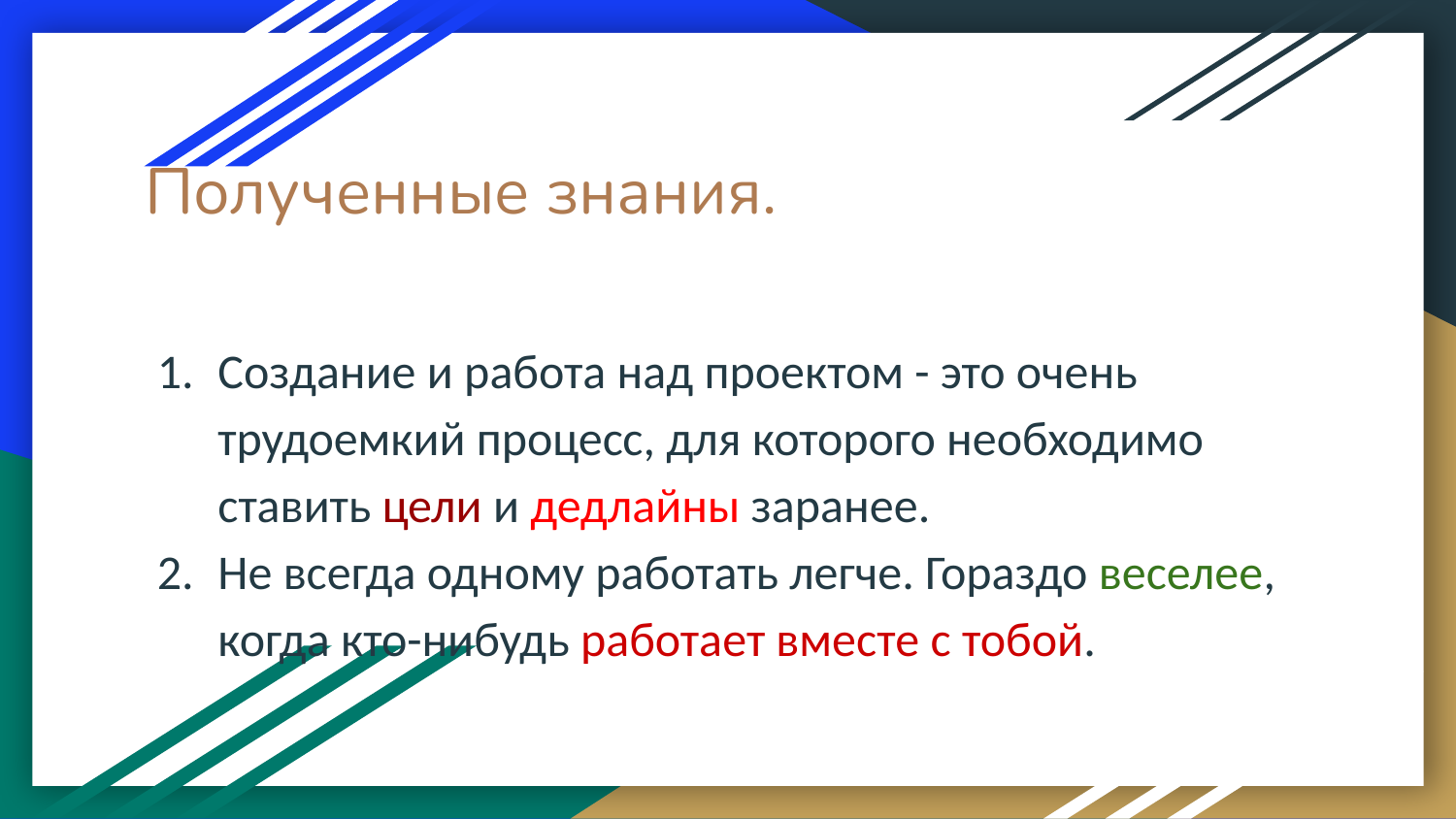

# Полученные знания.
Создание и работа над проектом - это очень трудоемкий процесс, для которого необходимо ставить цели и дедлайны заранее.
Не всегда одному работать легче. Гораздо веселее, когда кто-нибудь работает вместе с тобой.